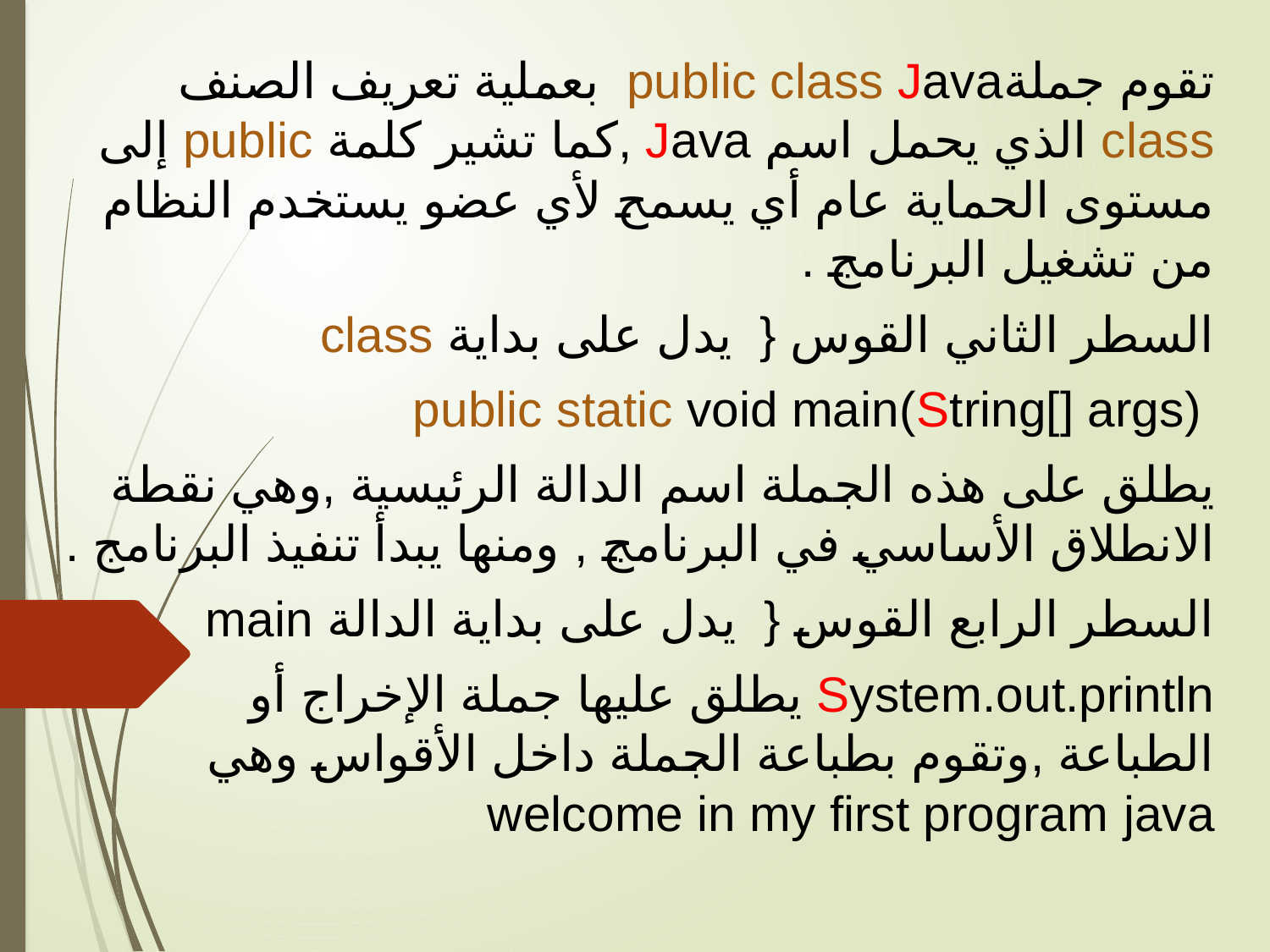

تقوم جملةpublic class Java  بعملية تعريف الصنف   class الذي يحمل اسم Java ,كما تشير كلمة public إلى مستوى الحماية عام أي يسمح لأي عضو يستخدم النظام من تشغيل البرنامج .
السطر الثاني القوس {  يدل على بداية class
 public static void main(String[] args)
يطلق على هذه الجملة اسم الدالة الرئيسية ,وهي نقطة الانطلاق الأساسي في البرنامج , ومنها يبدأ تنفيذ البرنامج .
السطر الرابع القوس {  يدل على بداية الدالة main
System.out.println يطلق عليها جملة الإخراج أو الطباعة ,وتقوم بطباعة الجملة داخل الأقواس وهي welcome in my first program java